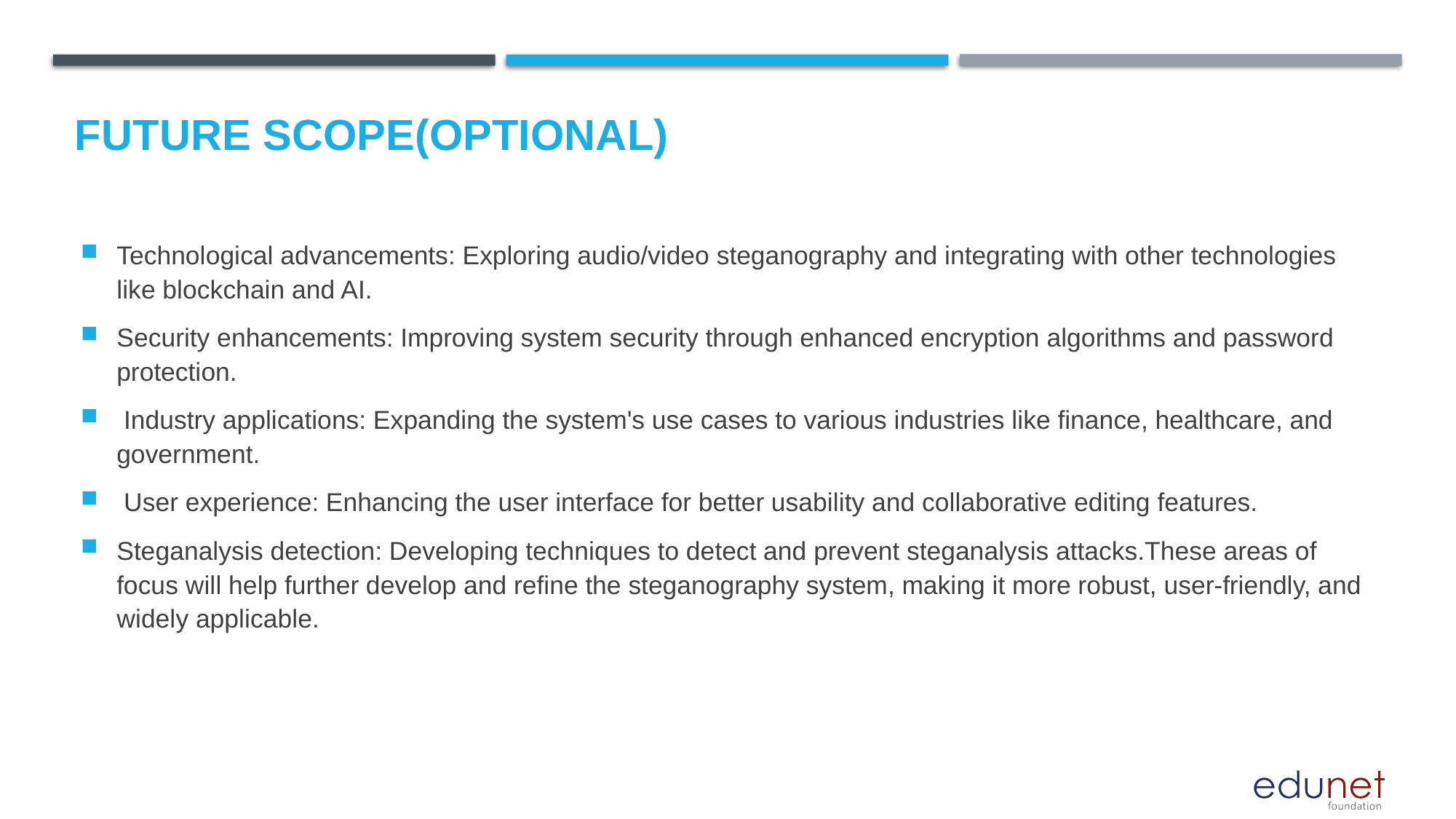

Future scope(optional)
Technological advancements: Exploring audio/video steganography and integrating with other technologies like blockchain and AI.
Security enhancements: Improving system security through enhanced encryption algorithms and password protection.
 Industry applications: Expanding the system's use cases to various industries like finance, healthcare, and government.
 User experience: Enhancing the user interface for better usability and collaborative editing features.
Steganalysis detection: Developing techniques to detect and prevent steganalysis attacks.These areas of focus will help further develop and refine the steganography system, making it more robust, user-friendly, and widely applicable.